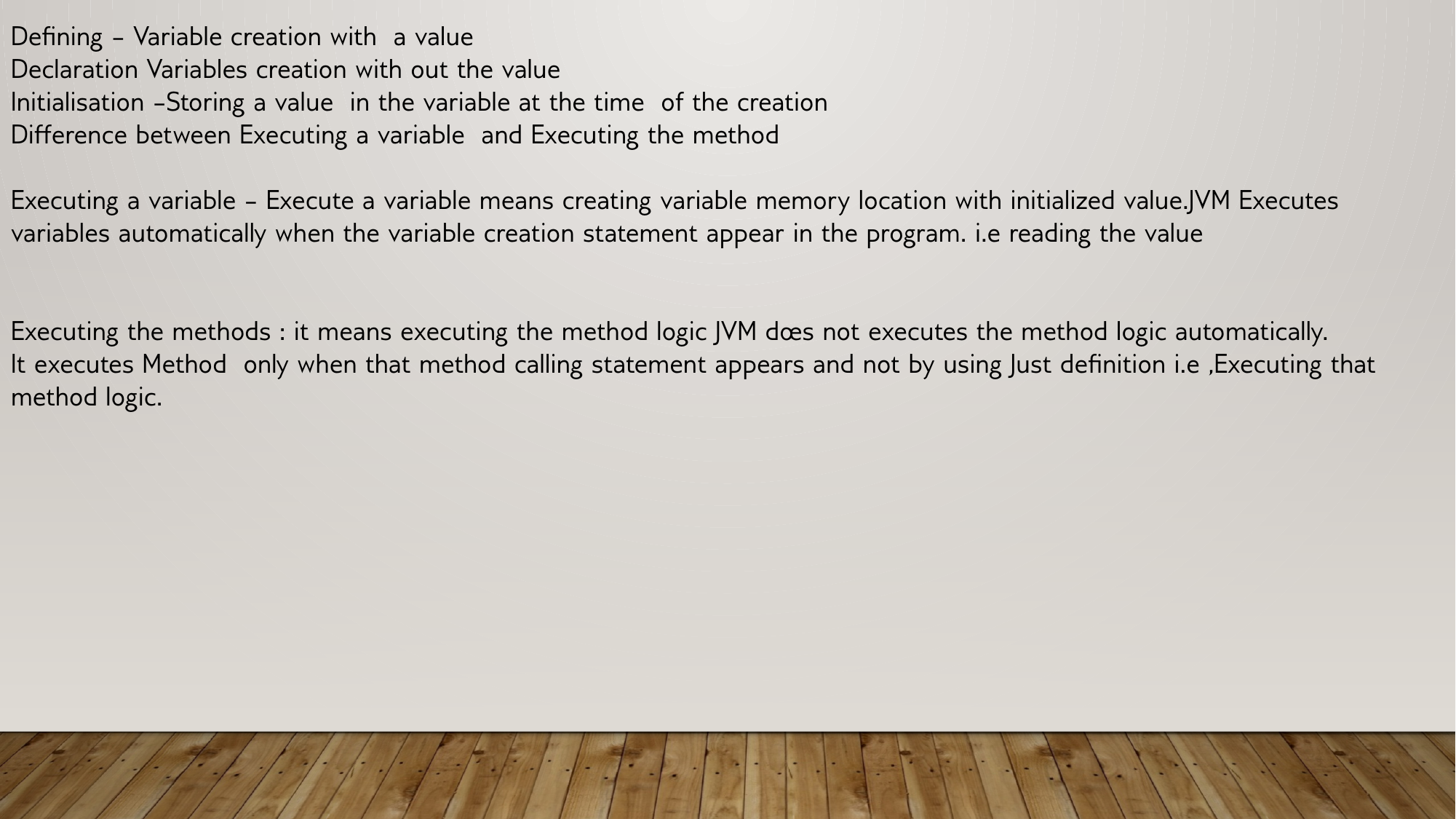

Defining – Variable creation with  a value
Declaration Variables creation with out the value
Initialisation –Storing a value  in the variable at the time  of the creation
Difference between Executing a variable  and Executing the method

Executing a variable – Execute a variable means creating variable memory location with initialized value.JVM Executes variables automatically when the variable creation statement appear in the program. i.e reading the value

Executing the methods : it means executing the method logic JVM does not executes the method logic automatically.
It executes Method  only when that method calling statement appears and not by using Just definition i.e ,Executing that method logic.